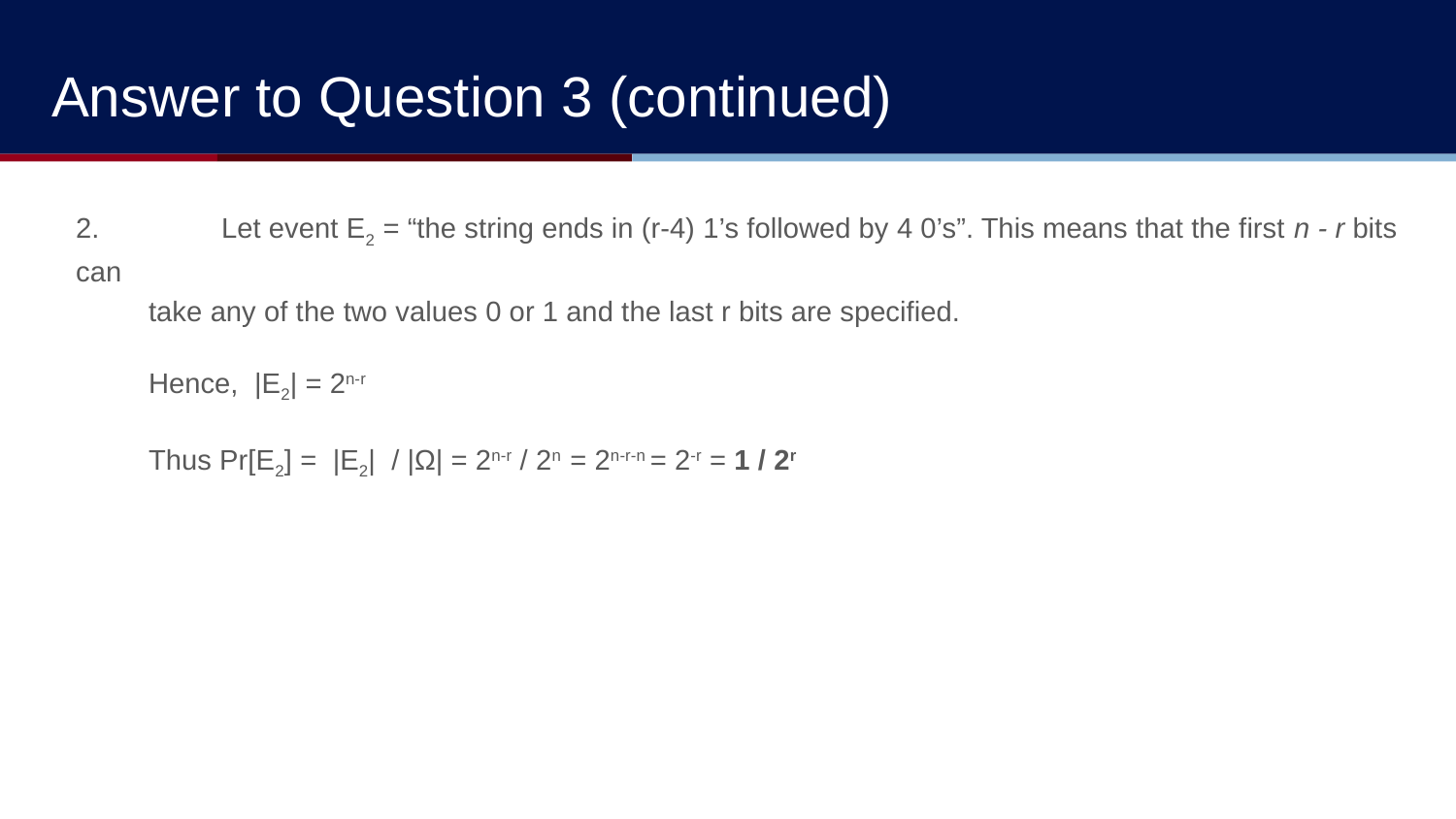

Answer to Question 3 (continued)
2. 	Let event E2 = “the string ends in (r-4) 1’s followed by 4 0’s”. This means that the first n - r bits can
take any of the two values 0 or 1 and the last r bits are specified.
Hence,  |E2| = 2n-r
Thus Pr[E2] =  |E2|  / |Ω| = 2n-r / 2n  = 2n-r-n = 2-r = 1 / 2r